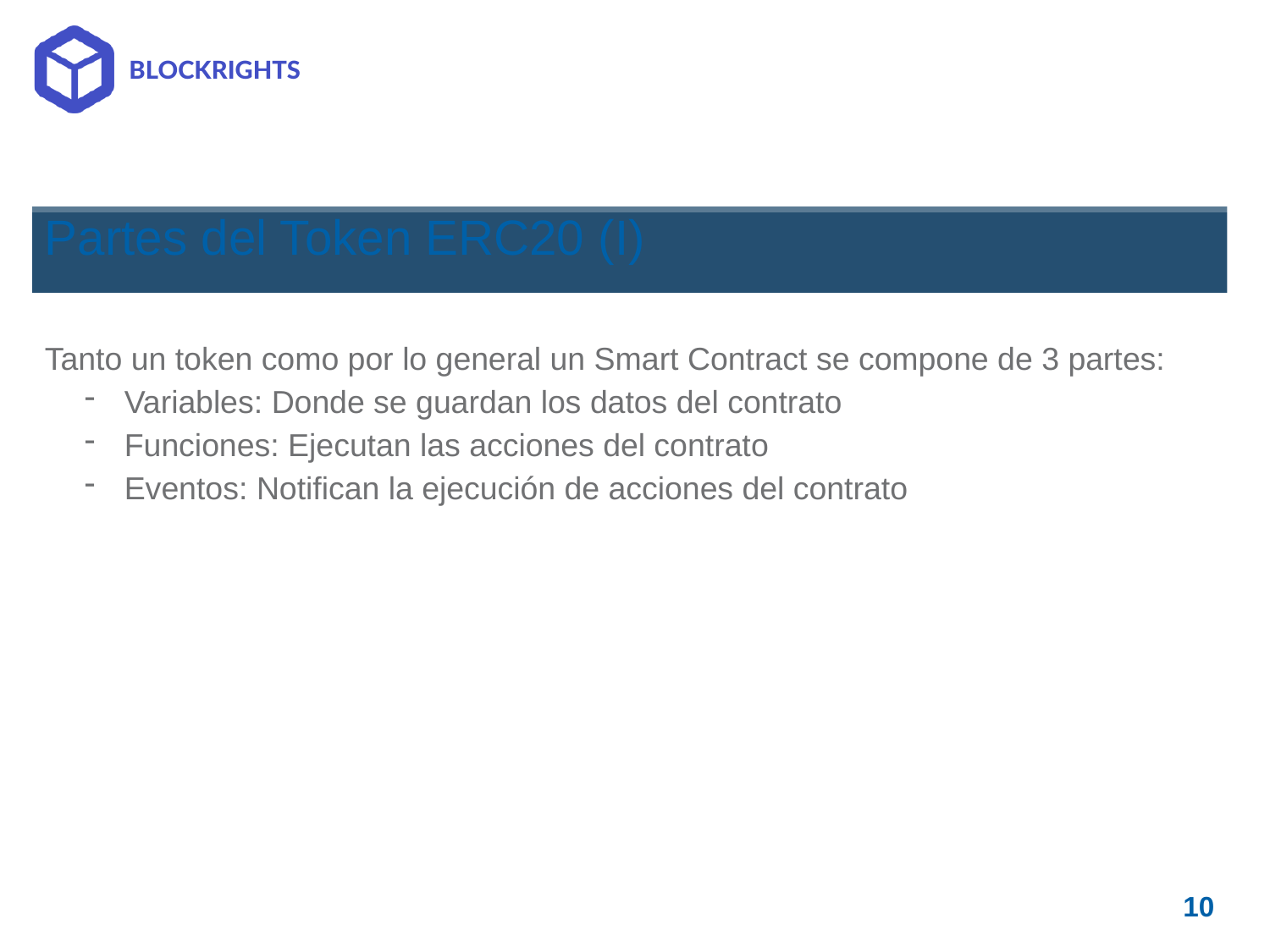

# Partes del Token ERC20 (I)
Tanto un token como por lo general un Smart Contract se compone de 3 partes:
Variables: Donde se guardan los datos del contrato
Funciones: Ejecutan las acciones del contrato
Eventos: Notifican la ejecución de acciones del contrato

10